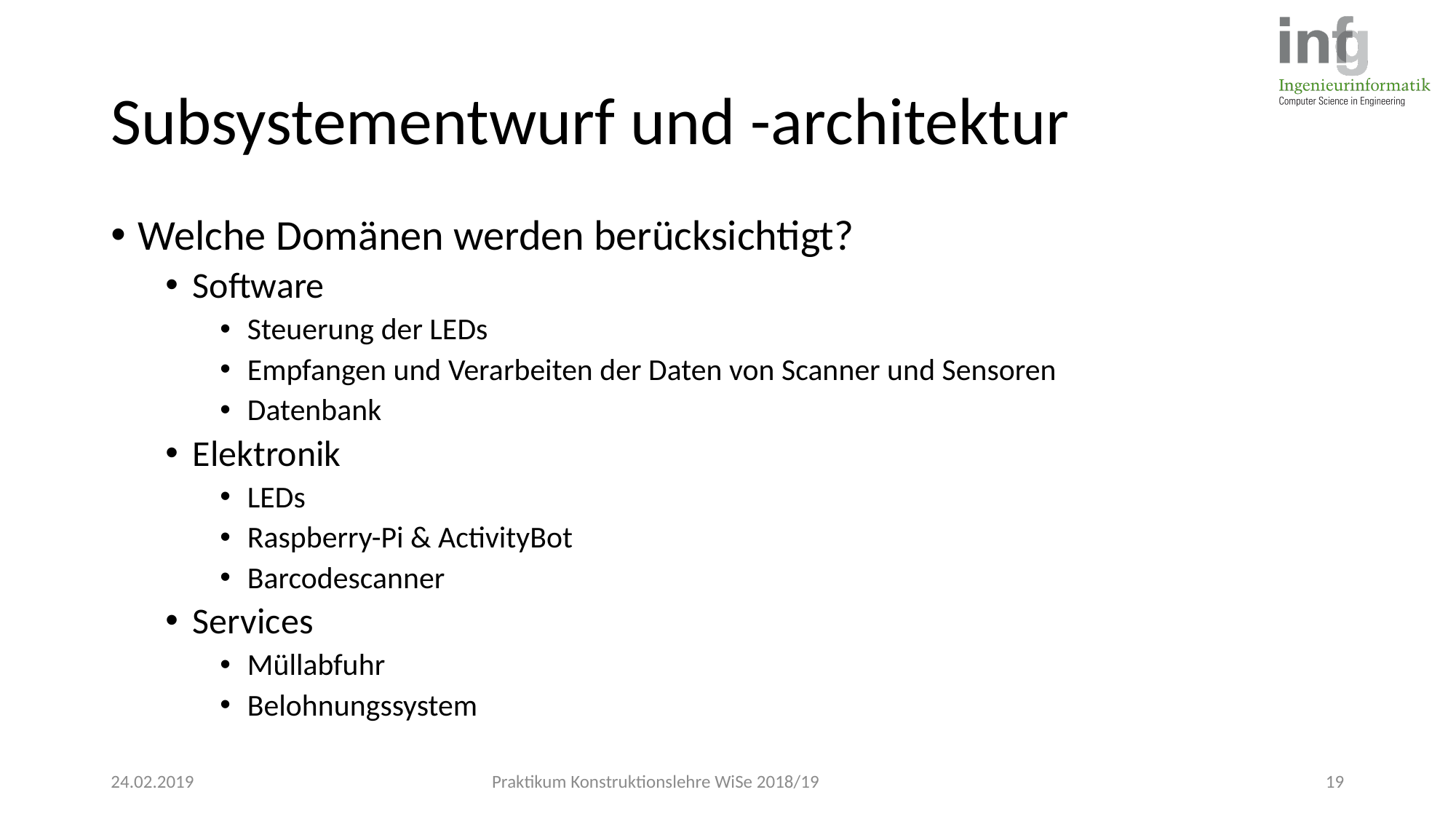

# Subsystementwurf und -architektur
Welche Domänen werden berücksichtigt?
Software
Steuerung der LEDs
Empfangen und Verarbeiten der Daten von Scanner und Sensoren
Datenbank
Elektronik
LEDs
Raspberry-Pi & ActivityBot
Barcodescanner
Services
Müllabfuhr
Belohnungssystem
24.02.2019
Praktikum Konstruktionslehre WiSe 2018/19
19